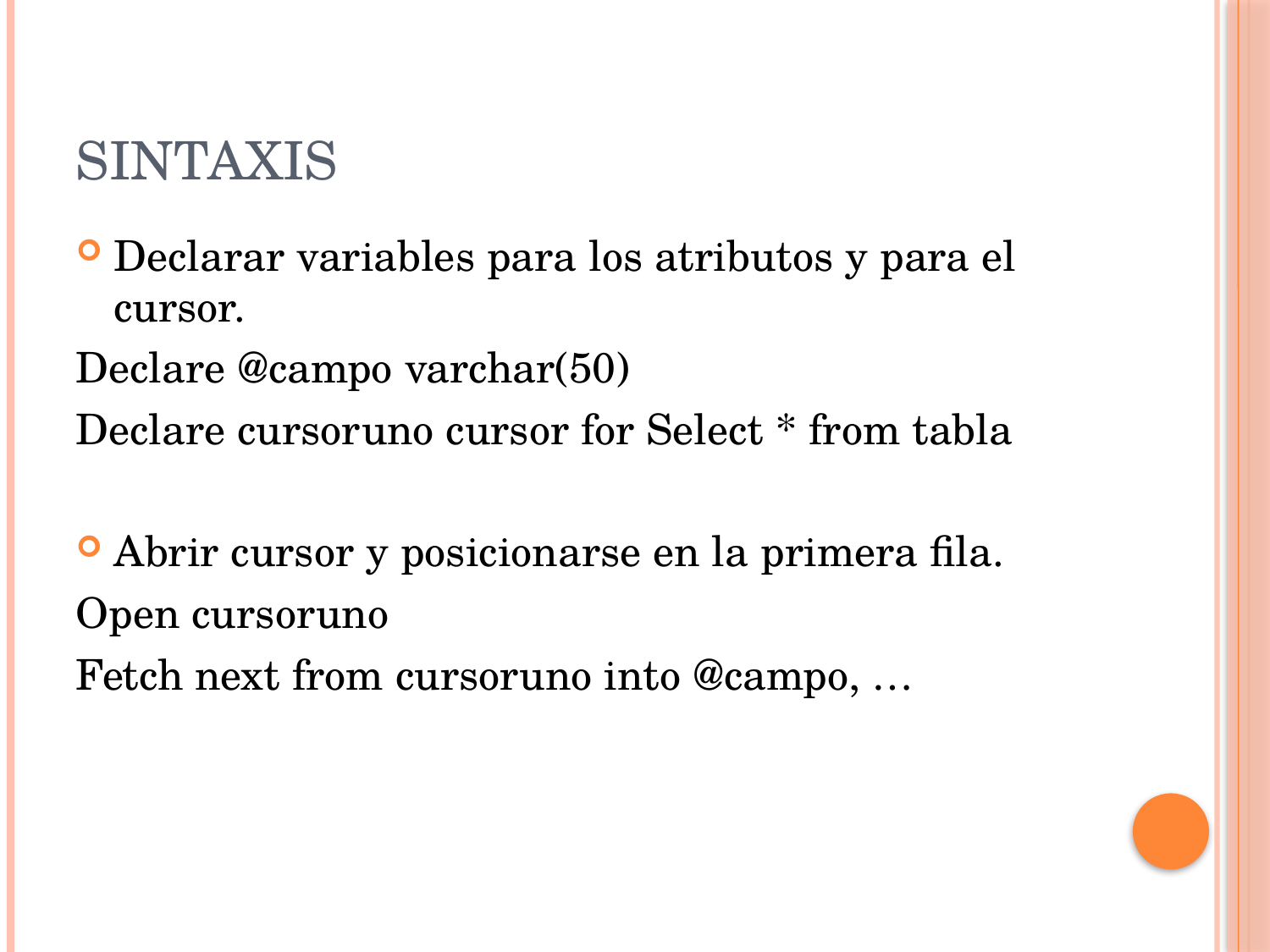

# Sintaxis
Declarar variables para los atributos y para el cursor.
Declare @campo varchar(50)
Declare cursoruno cursor for Select * from tabla

Abrir cursor y posicionarse en la primera fila.
Open cursoruno
Fetch next from cursoruno into @campo, …